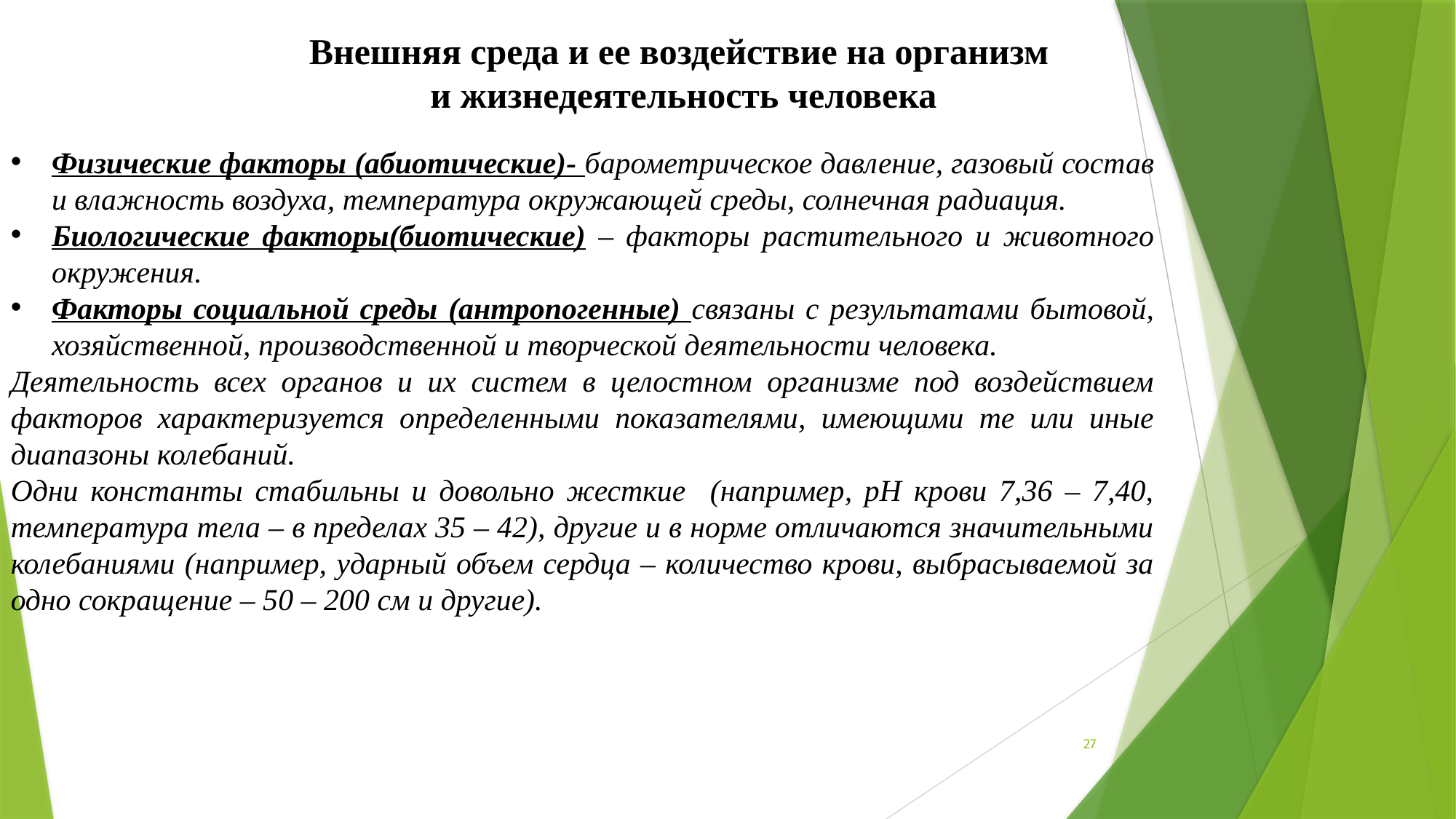

Внешняя среда и ее воздействие на организм
 и жизнедеятельность человека
Физические факторы (абиотические)- барометрическое давление, газовый состав и влажность воздуха, температура окружающей среды, солнечная радиация.
Биологические факторы(биотические) – факторы растительного и животного окружения.
Факторы социальной среды (антропогенные) связаны с результатами бытовой, хозяйственной, производственной и творческой деятельности человека.
Деятельность всех органов и их систем в целостном организме под воздействием факторов характеризуется определенными показателями, имеющими те или иные диапазоны колебаний.
Одни константы стабильны и довольно жесткие  (например, рН крови 7,36 – 7,40, температура тела – в пределах 35 – 42), другие и в норме отличаются значительными колебаниями (например, ударный объем сердца – количество крови, выбрасываемой за одно сокращение – 50 – 200 см и другие).
27